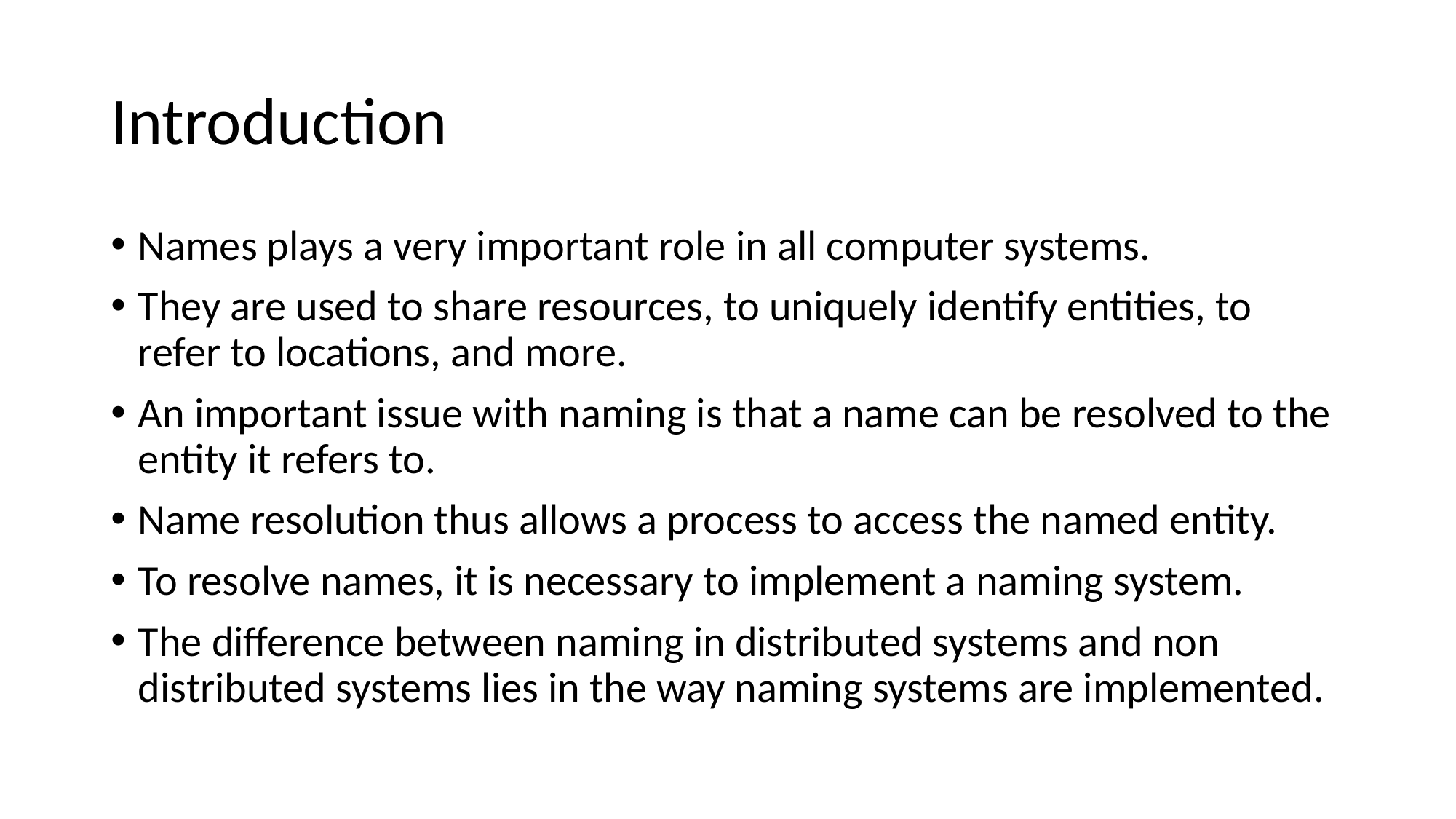

# Introduction
Names plays a very important role in all computer systems.
They are used to share resources, to uniquely identify entities, to refer to locations, and more.
An important issue with naming is that a name can be resolved to the entity it refers to.
Name resolution thus allows a process to access the named entity.
To resolve names, it is necessary to implement a naming system.
The difference between naming in distributed systems and non distributed systems lies in the way naming systems are implemented.